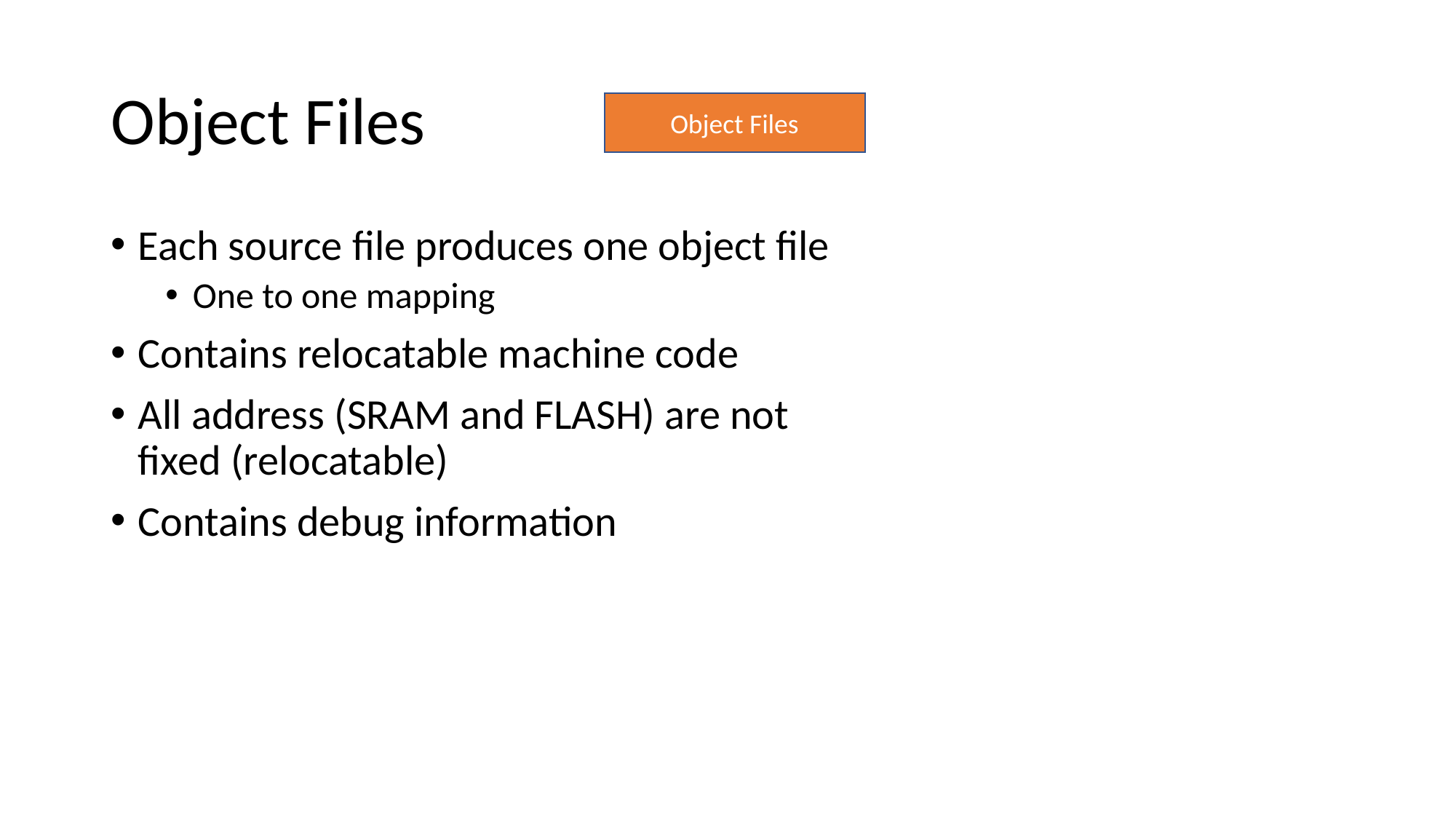

# Object Files
Object Files
Each source file produces one object file
One to one mapping
Contains relocatable machine code
All address (SRAM and FLASH) are not fixed (relocatable)
Contains debug information